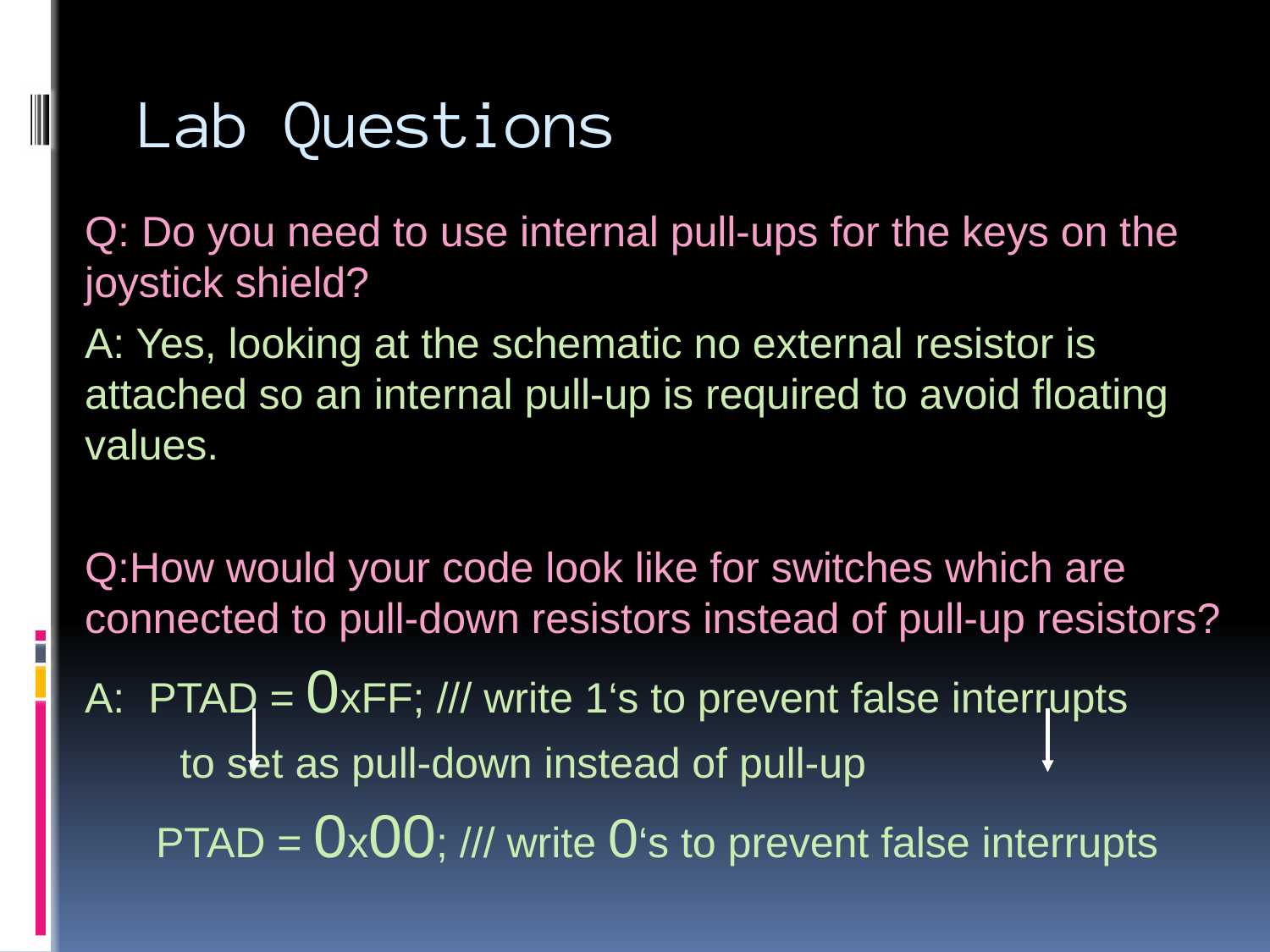

# Lab Questions
Q: Do you need to use internal pull-ups for the keys on the joystick shield?
A: Yes, looking at the schematic no external resistor is attached so an internal pull-up is required to avoid floating values.

Q:How would your code look like for switches which are connected to pull-down resistors instead of pull-up resistors?
A:  PTAD = 0xFF; /// write 1‘s to prevent false interrupts
	        to set as pull-down instead of pull-up
      PTAD = 0x00; /// write 0‘s to prevent false interrupts